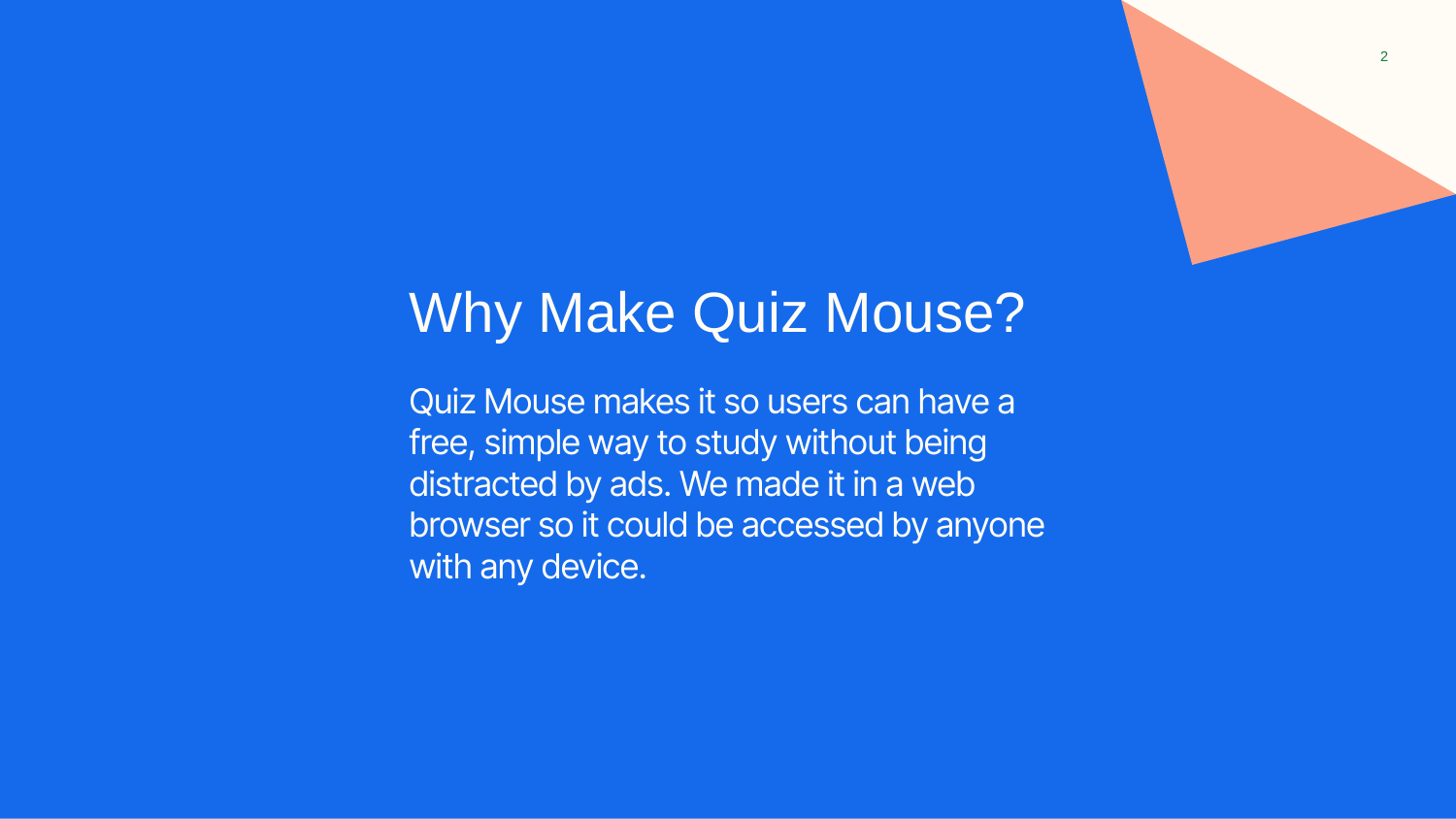

2
# Why Make Quiz Mouse?
Quiz Mouse makes it so users can have a free, simple way to study without being distracted by ads. We made it in a web browser so it could be accessed by anyone with any device.